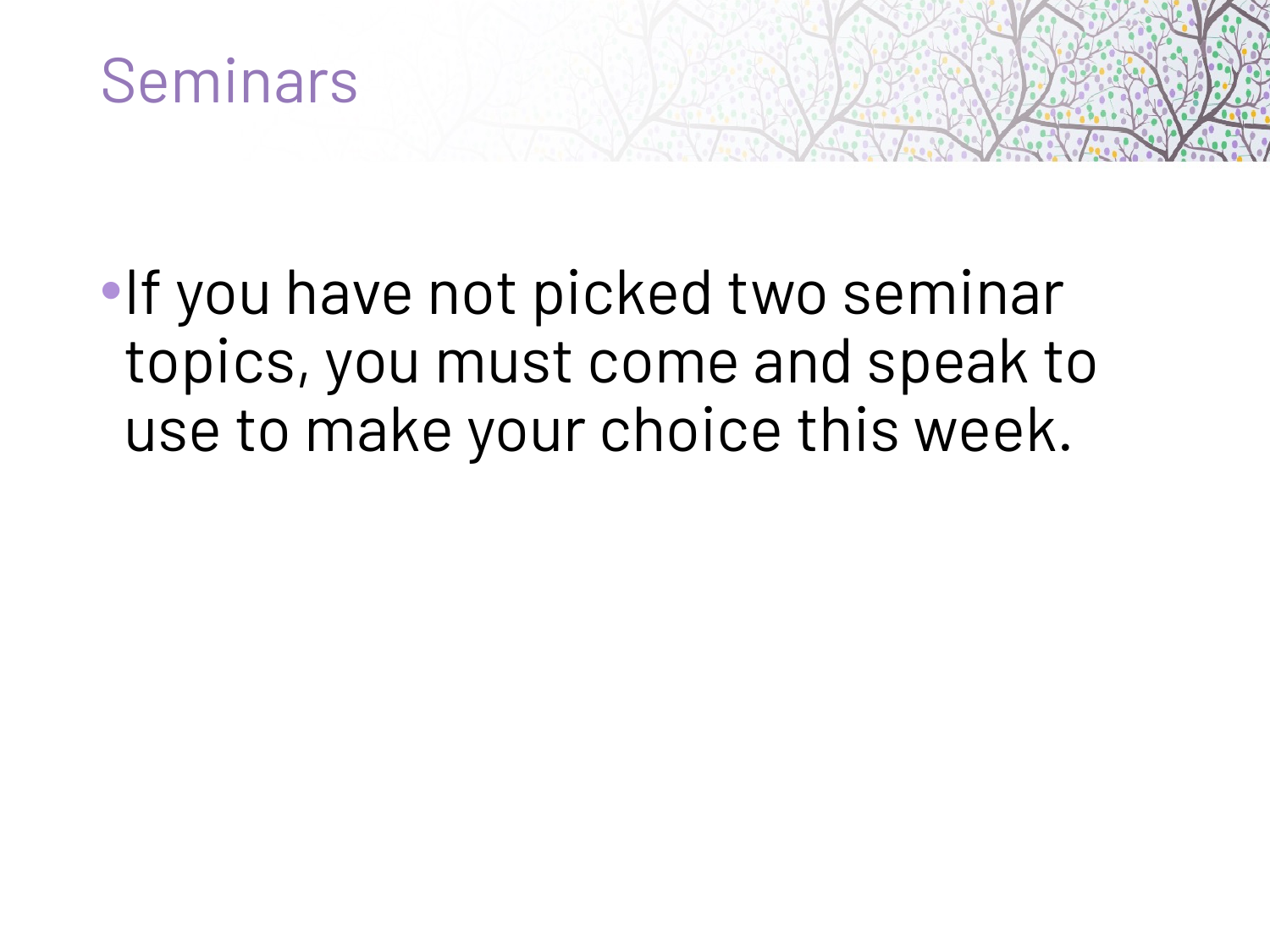

# Seminars
If you have not picked two seminar topics, you must come and speak to use to make your choice this week.